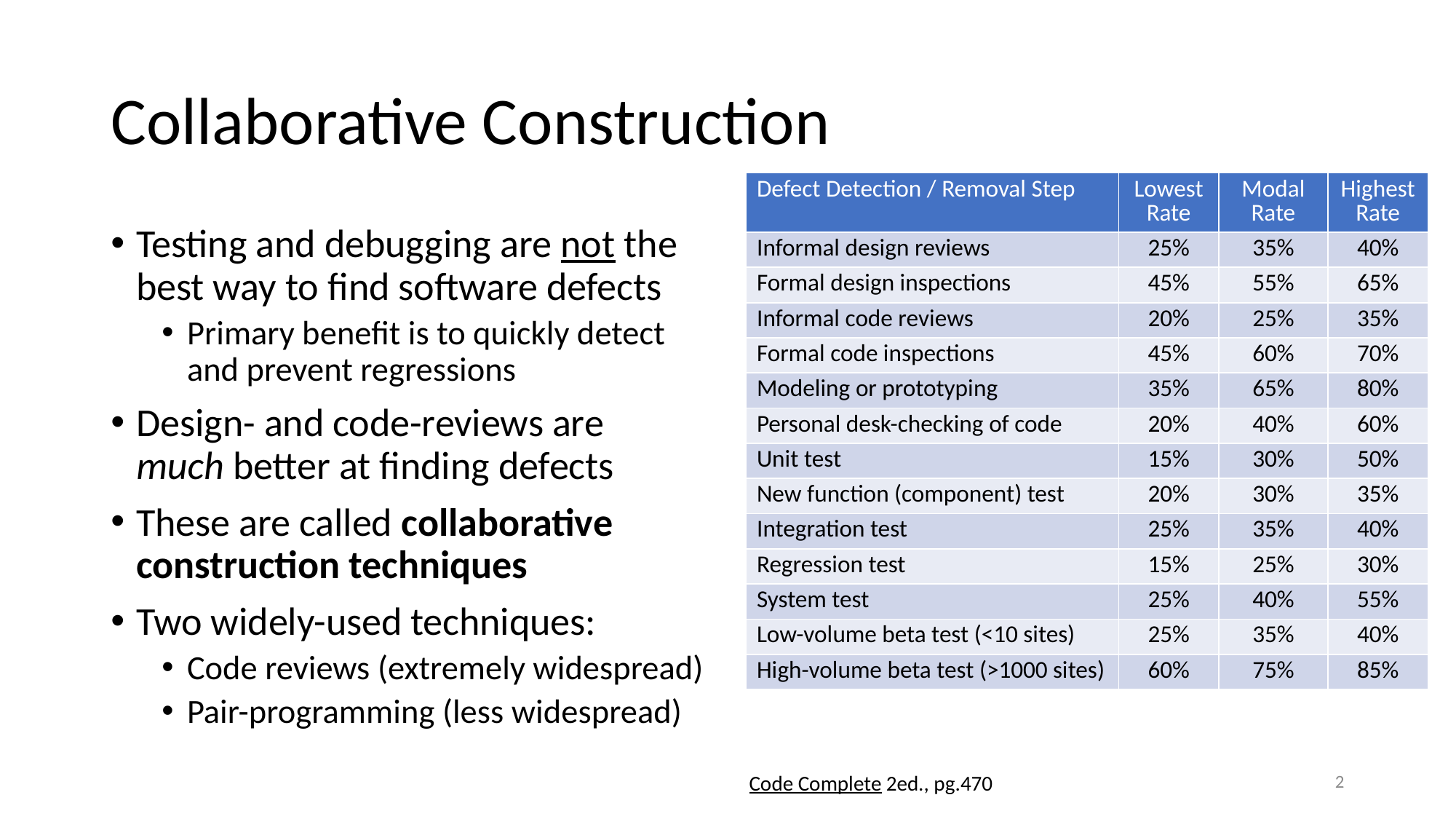

# Collaborative Construction
| Defect Detection / Removal Step | Lowest Rate | Modal Rate | Highest Rate |
| --- | --- | --- | --- |
| Informal design reviews | 25% | 35% | 40% |
| Formal design inspections | 45% | 55% | 65% |
| Informal code reviews | 20% | 25% | 35% |
| Formal code inspections | 45% | 60% | 70% |
| Modeling or prototyping | 35% | 65% | 80% |
| Personal desk-checking of code | 20% | 40% | 60% |
| Unit test | 15% | 30% | 50% |
| New function (component) test | 20% | 30% | 35% |
| Integration test | 25% | 35% | 40% |
| Regression test | 15% | 25% | 30% |
| System test | 25% | 40% | 55% |
| Low-volume beta test (<10 sites) | 25% | 35% | 40% |
| High-volume beta test (>1000 sites) | 60% | 75% | 85% |
Testing and debugging are not the
best way to find software defects
Primary benefit is to quickly detect
and prevent regressions
Design- and code-reviews are
much better at finding defects
These are called collaborative
construction techniques
Two widely-used techniques:
Code reviews (extremely widespread)
Pair-programming (less widespread)

2
Code Complete 2ed., pg.470